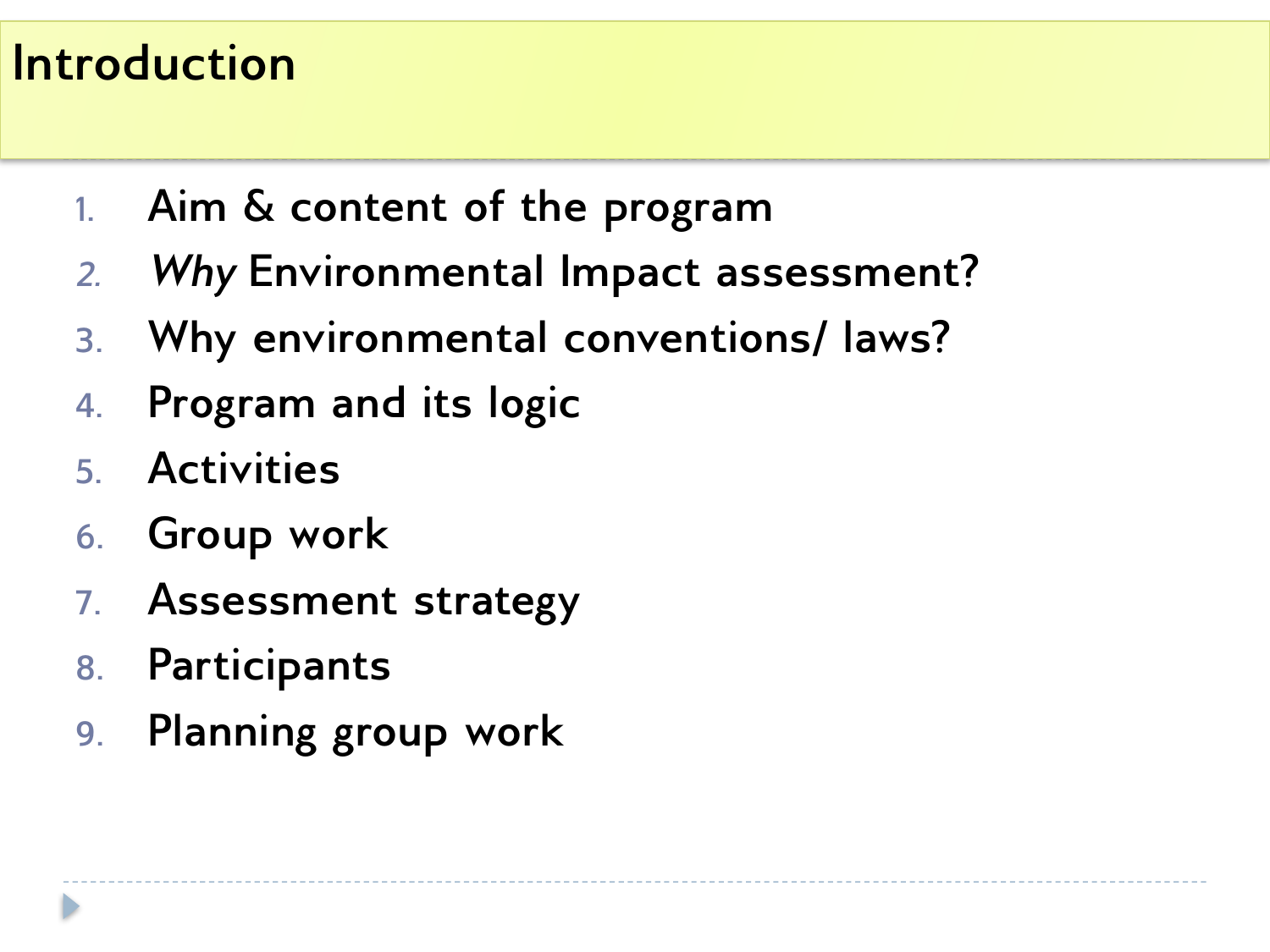

# Introduction
Aim & content of the program
Why Environmental Impact assessment?
Why environmental conventions/ laws?
Program and its logic
Activities
Group work
Assessment strategy
Participants
Planning group work